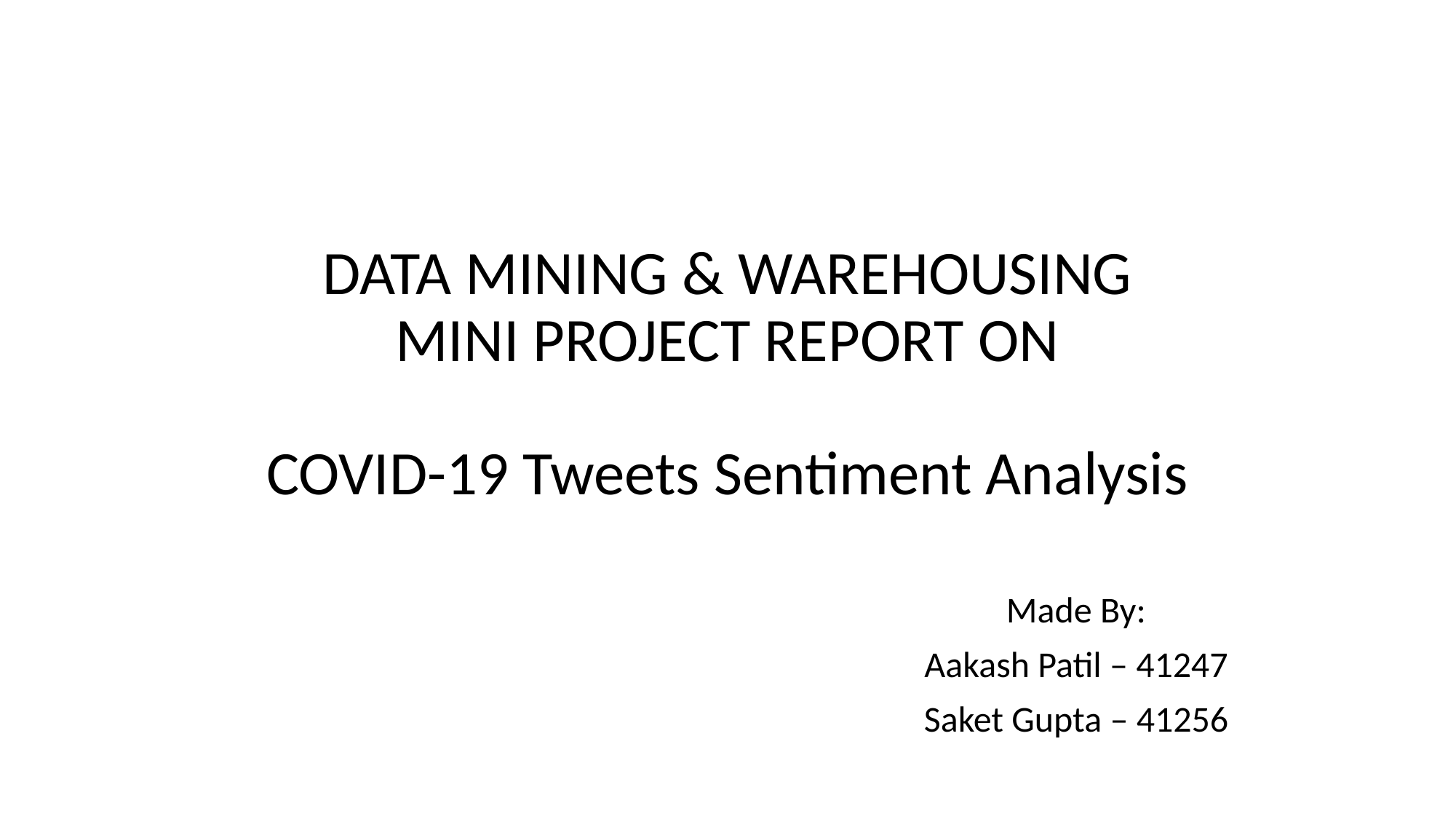

# DATA MINING & WAREHOUSING MINI PROJECT REPORT ON COVID-19 Tweets Sentiment Analysis
Made By:
Aakash Patil – 41247
Saket Gupta – 41256